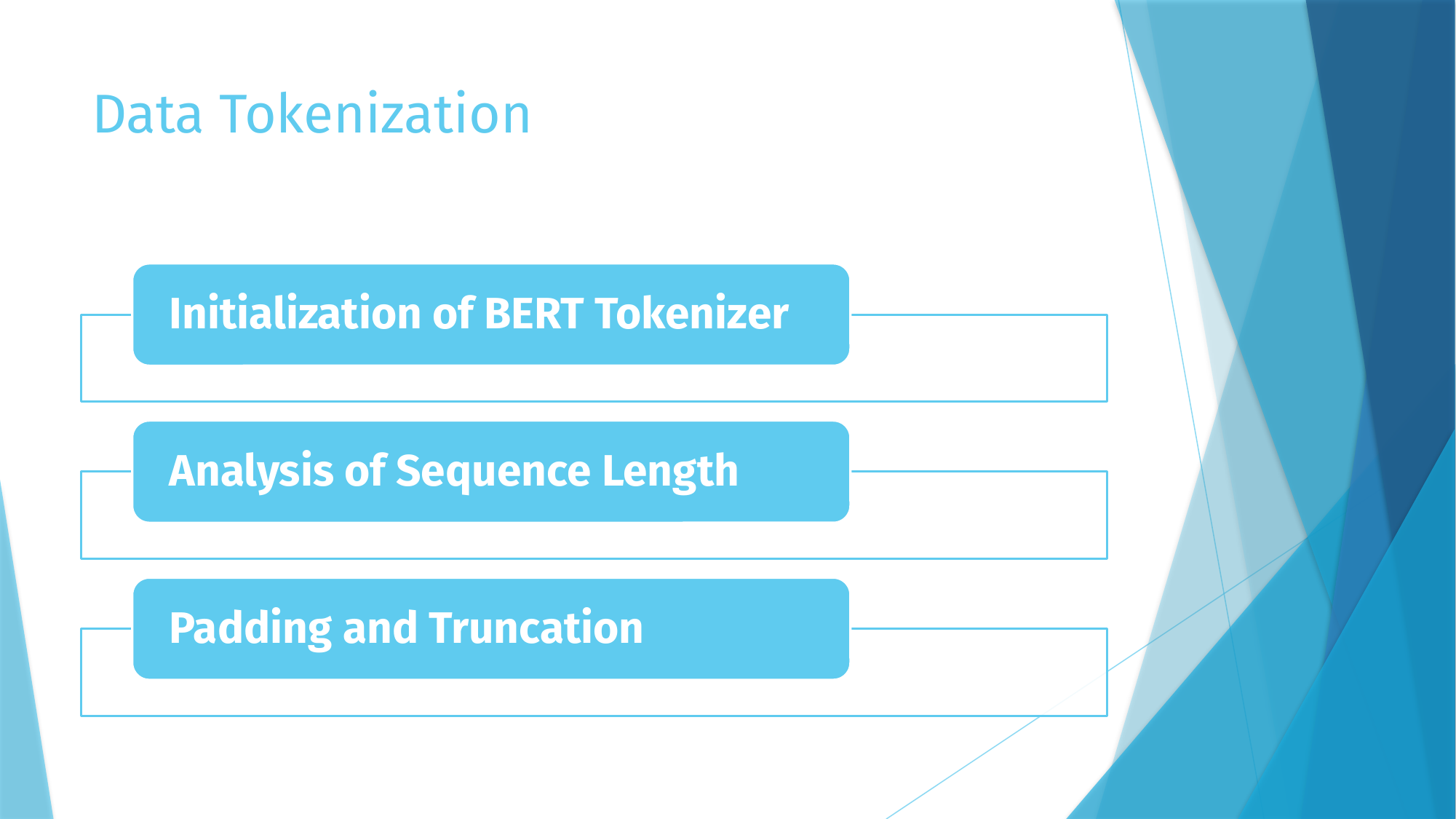

# Data Tokenization
Initialization of BERT Tokenizer
Analysis of Sequence Length
Padding and Truncation